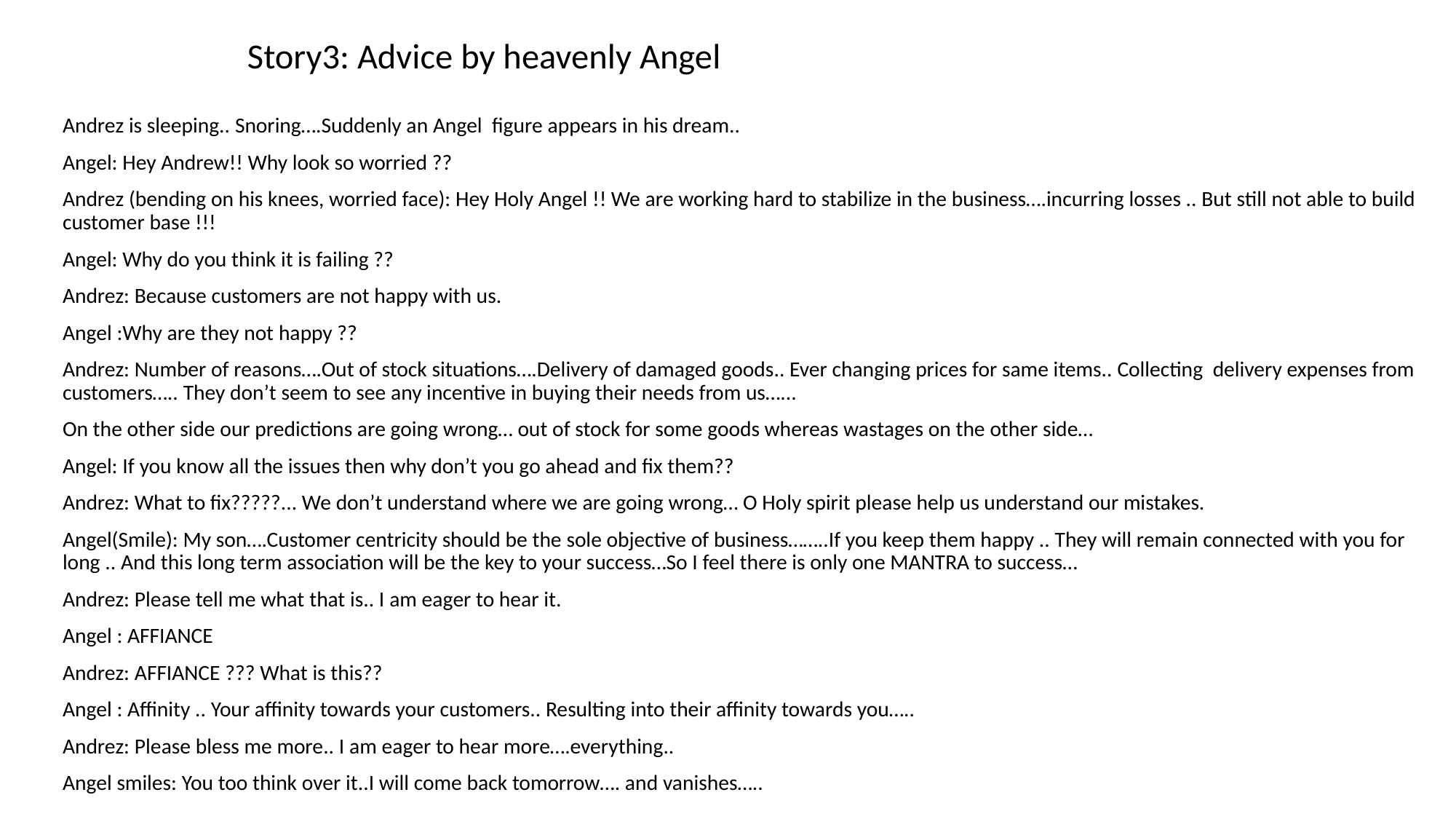

# Story3: Advice by heavenly Angel
Andrez is sleeping.. Snoring….Suddenly an Angel  figure appears in his dream..
Angel: Hey Andrew!! Why look so worried ??
Andrez (bending on his knees, worried face): Hey Holy Angel !! We are working hard to stabilize in the business….incurring losses .. But still not able to build customer base !!!
Angel: Why do you think it is failing ??
Andrez: Because customers are not happy with us.
Angel :Why are they not happy ??
Andrez: Number of reasons….Out of stock situations….Delivery of damaged goods.. Ever changing prices for same items.. Collecting  delivery expenses from customers….. They don’t seem to see any incentive in buying their needs from us…...
On the other side our predictions are going wrong… out of stock for some goods whereas wastages on the other side…
Angel: If you know all the issues then why don’t you go ahead and fix them??
Andrez: What to fix?????... We don’t understand where we are going wrong… O Holy spirit please help us understand our mistakes.
Angel(Smile): My son….Customer centricity should be the sole objective of business……..If you keep them happy .. They will remain connected with you for long .. And this long term association will be the key to your success…So I feel there is only one MANTRA to success…
Andrez: Please tell me what that is.. I am eager to hear it.
Angel : AFFIANCE
Andrez: AFFIANCE ??? What is this??
Angel : Affinity .. Your affinity towards your customers.. Resulting into their affinity towards you…..
Andrez: Please bless me more.. I am eager to hear more….everything..
Angel smiles: You too think over it..I will come back tomorrow…. and vanishes…..